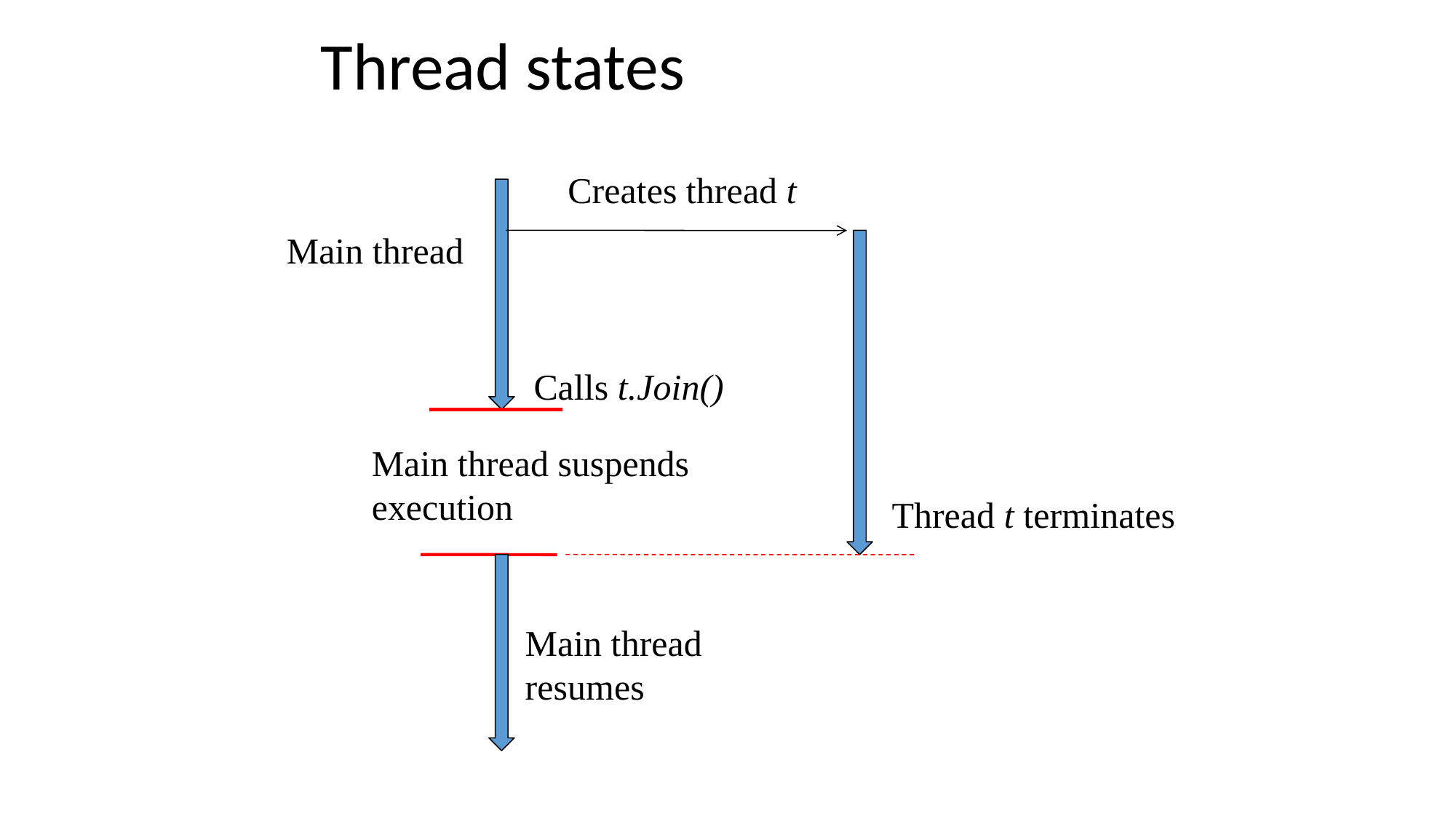

# Thread states
Creates thread t

Main thread

Calls t.Join()
Main thread suspends
execution
Thread t terminates

Main thread resumes